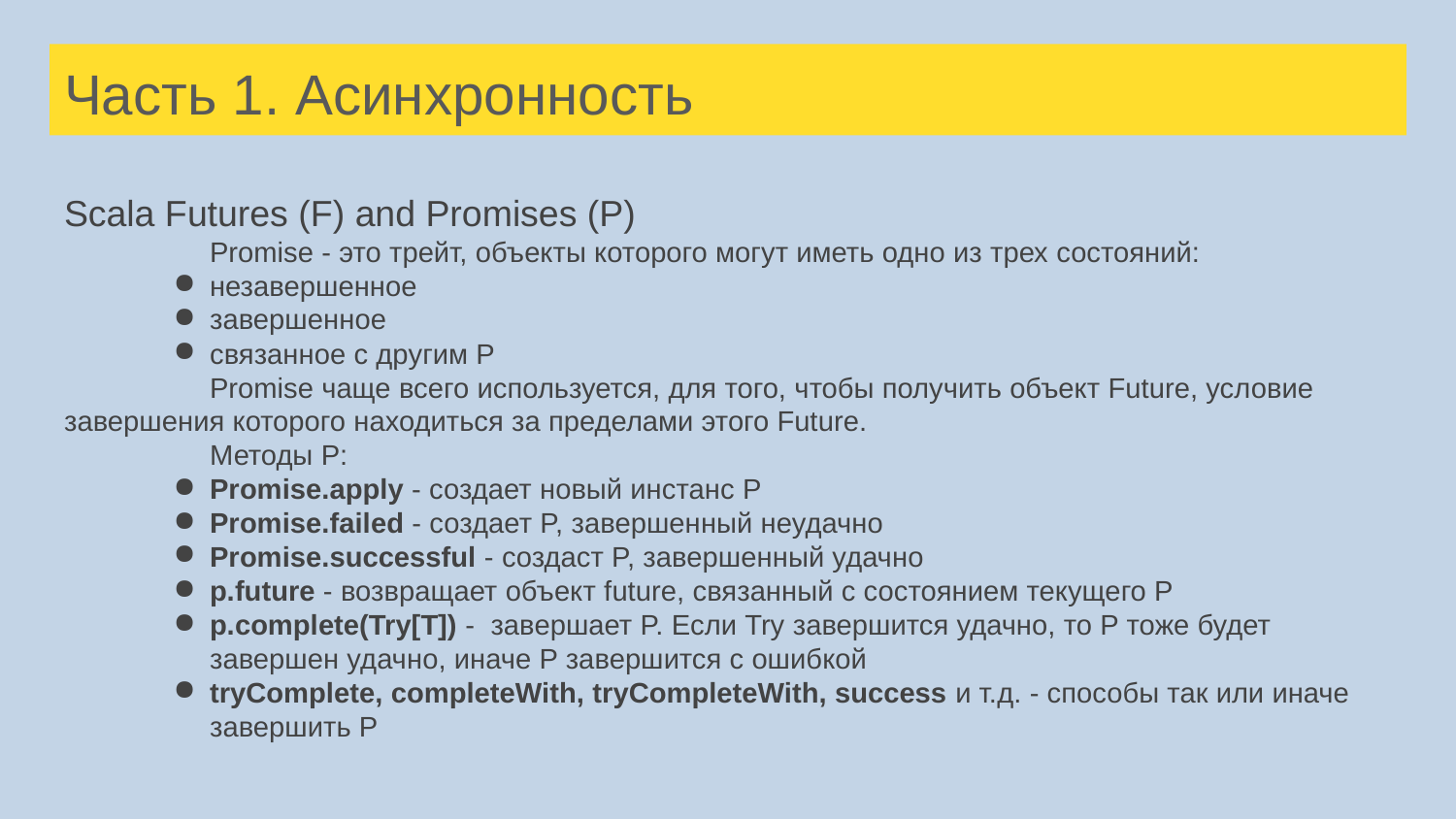

# Часть 1. Асинхронность
Scala Futures (F) and Promises (P)
	Promise - это трейт, объекты которого могут иметь одно из трех состояний:
незавершенное
завершенное
связанное с другим P
	Promise чаще всего используется, для того, чтобы получить объект Future, условие  завершения которого находиться за пределами этого Future.
	Методы P:
Promise.apply - создает новый инстанс P
Promise.failed - создает P, завершенный неудачно
Promise.successful - создаст P, завершенный удачно
p.future - возвращает объект future, связанный с состоянием текущего P
p.complete(Try[T]) -  завершает P. Если Try завершится удачно, то P тоже будет завершен удачно, иначе P завершится с ошибкой
tryComplete, completeWith, tryCompleteWith, success и т.д. - способы так или иначе завершить P